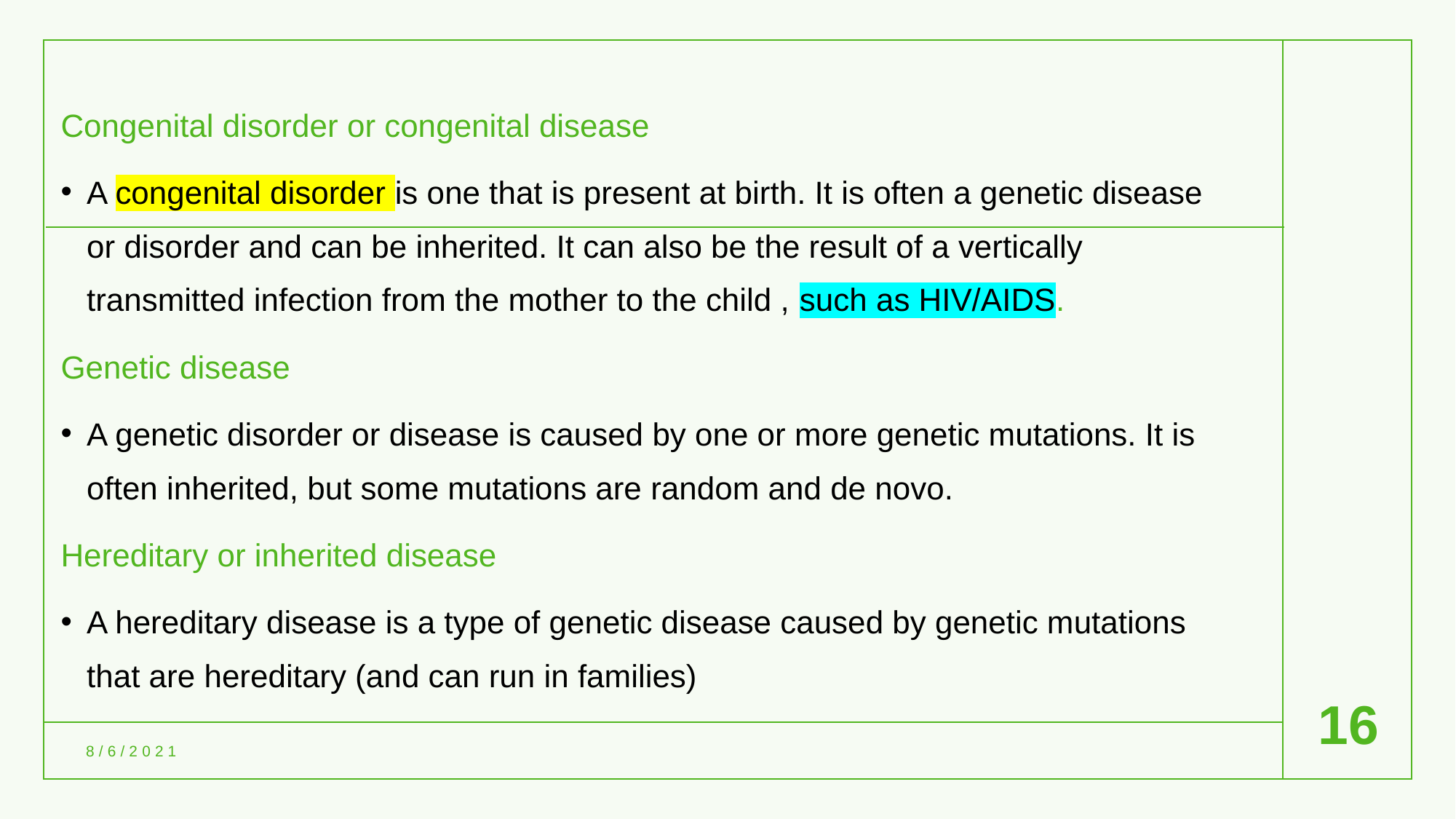

Congenital disorder or congenital disease
A congenital disorder is one that is present at birth. It is often a genetic disease or disorder and can be inherited. It can also be the result of a vertically transmitted infection from the mother to the child , such as HIV/AIDS.
Genetic disease
A genetic disorder or disease is caused by one or more genetic mutations. It is often inherited, but some mutations are random and de novo.
Hereditary or inherited disease
A hereditary disease is a type of genetic disease caused by genetic mutations that are hereditary (and can run in families)

16
8/6/2021